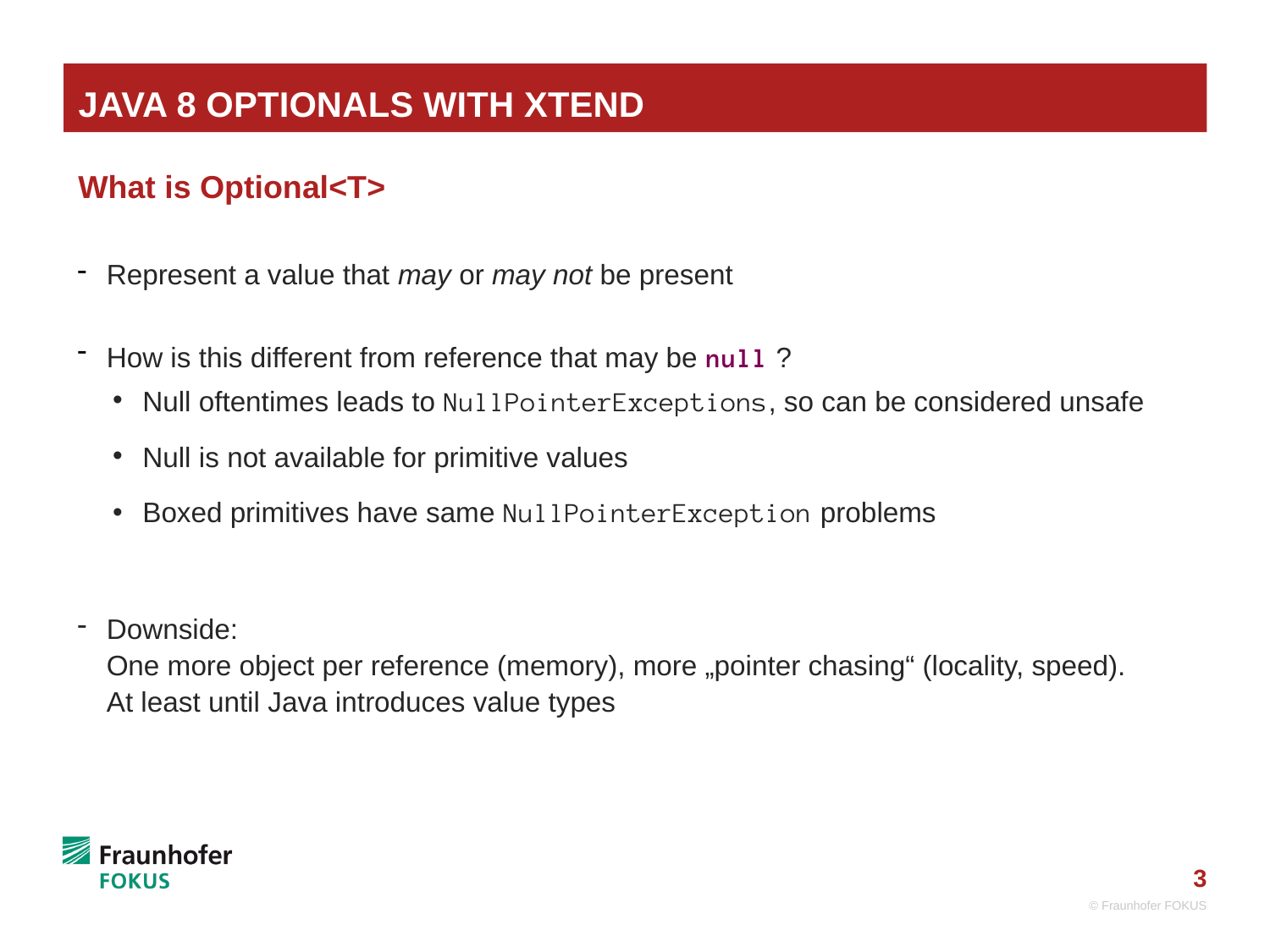

# Java 8 Optionals with XTend
What is Optional<T>

Represent a value that may or may not be present

How is this different from reference that may be null ?
Null oftentimes leads to NullPointerExceptions, so can be considered unsafe
Null is not available for primitive values
Boxed primitives have same NullPointerException problems

Downside:
One more object per reference (memory), more „pointer chasing“ (locality, speed).
At least until Java introduces value types
© Fraunhofer FOKUS